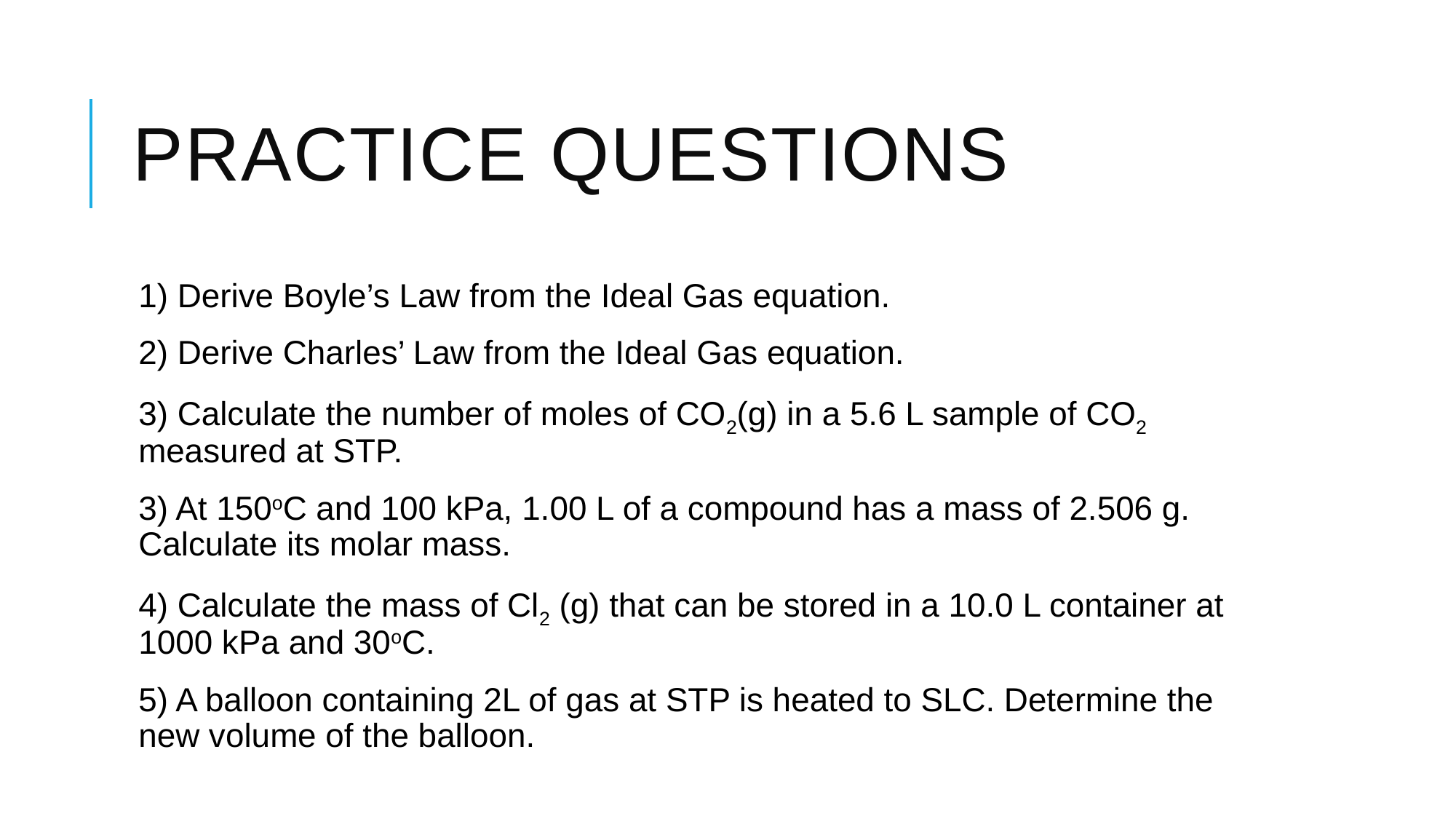

# Practice questions
1) Derive Boyle’s Law from the Ideal Gas equation.
2) Derive Charles’ Law from the Ideal Gas equation.
3) Calculate the number of moles of CO2(g) in a 5.6 L sample of CO2 measured at STP.
3) At 150oC and 100 kPa, 1.00 L of a compound has a mass of 2.506 g. Calculate its molar mass.
4) Calculate the mass of Cl2 (g) that can be stored in a 10.0 L container at 1000 kPa and 30oC.
5) A balloon containing 2L of gas at STP is heated to SLC. Determine the new volume of the balloon.